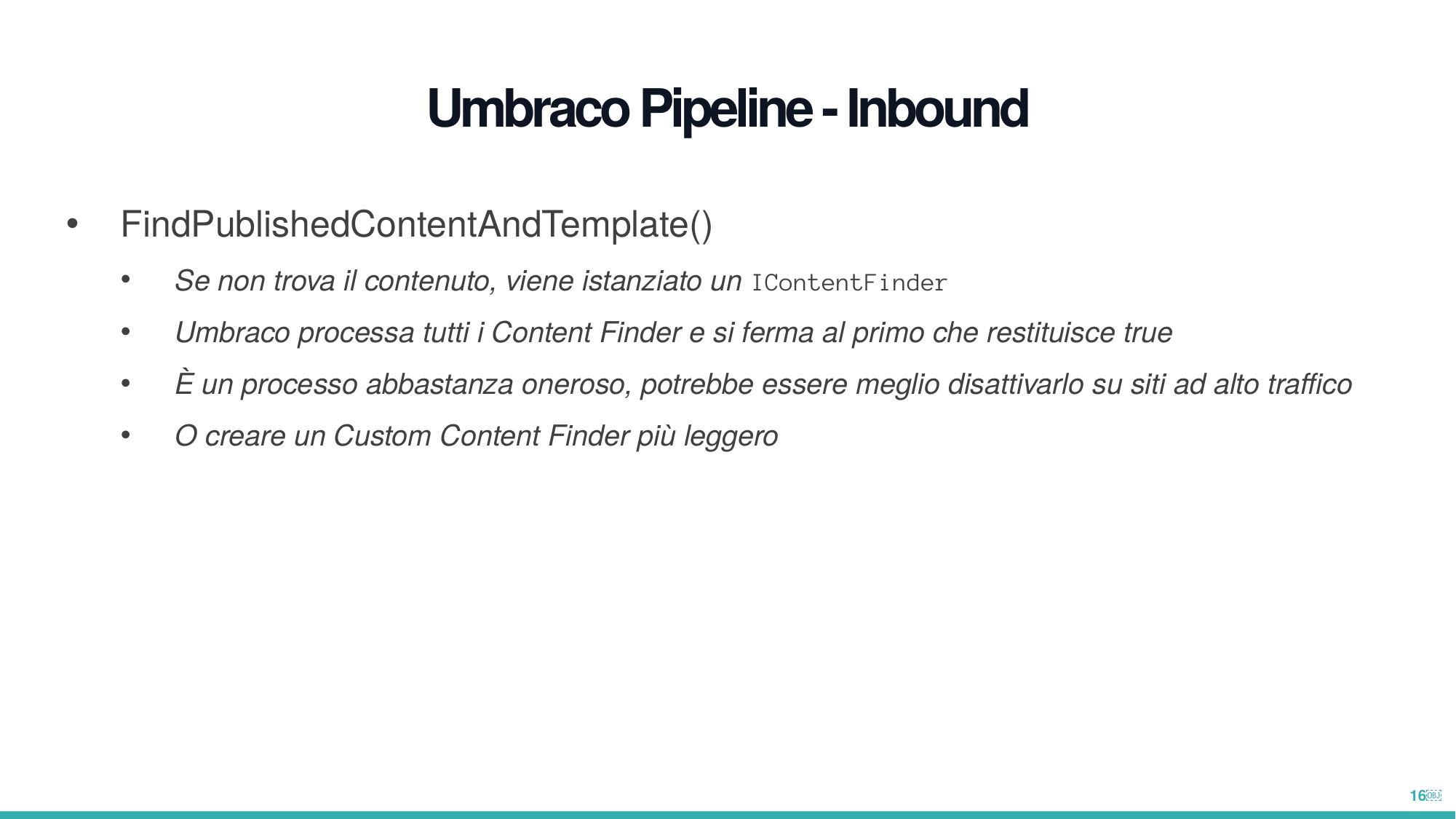

Umbraco Pipeline - Inbound
FindPublishedContentAndTemplate()
Se non trova il contenuto, viene istanziato un IContentFinder
Umbraco processa tutti i Content Finder e si ferma al primo che restituisce true
È un processo abbastanza oneroso, potrebbe essere meglio disattivarlo su siti ad alto traffico
O creare un Custom Content Finder più leggero